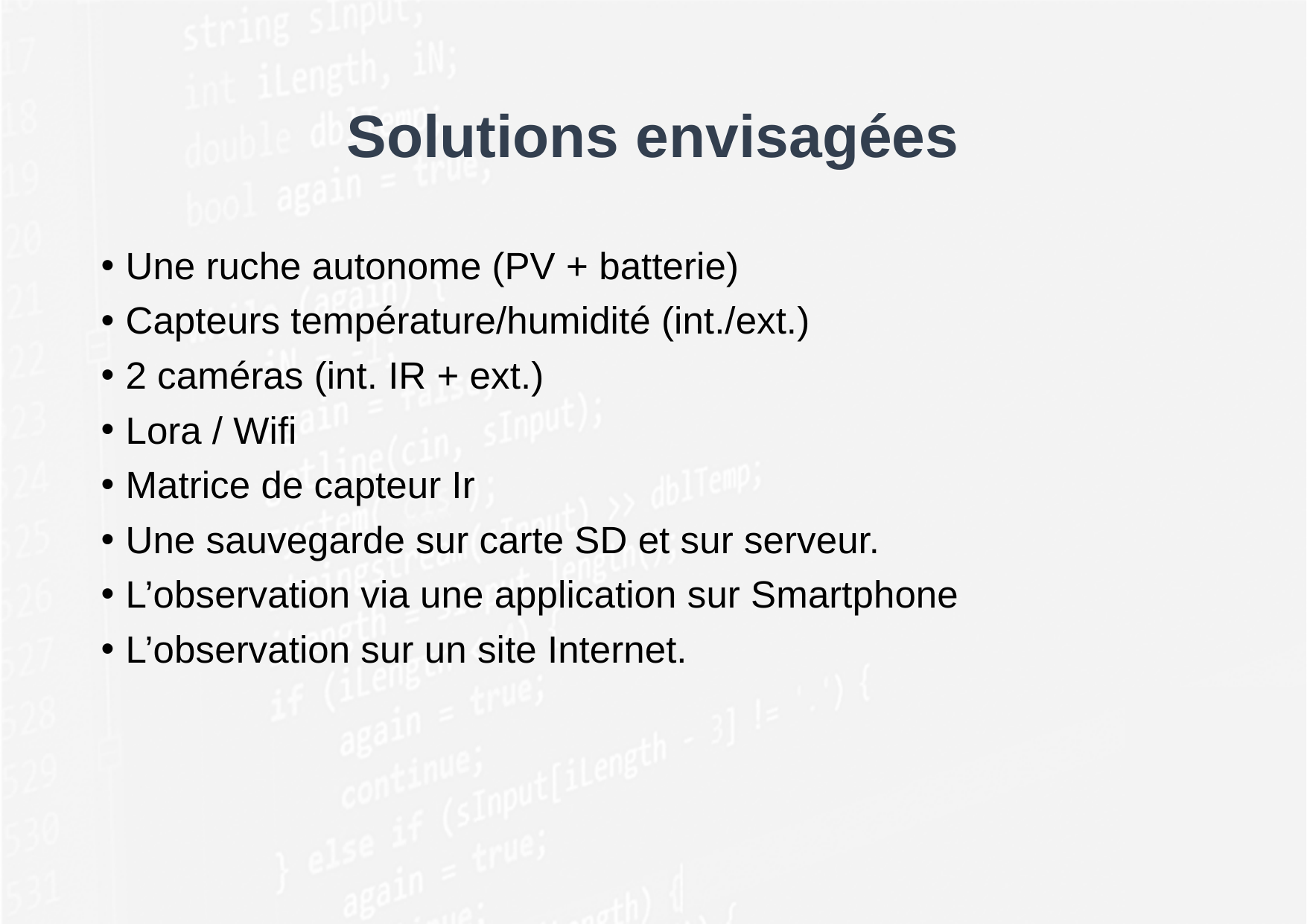

# Solutions envisagées
Une ruche autonome (PV + batterie)
Capteurs température/humidité (int./ext.)
2 caméras (int. IR + ext.)
Lora / Wifi
Matrice de capteur Ir
Une sauvegarde sur carte SD et sur serveur.
L’observation via une application sur Smartphone
L’observation sur un site Internet.